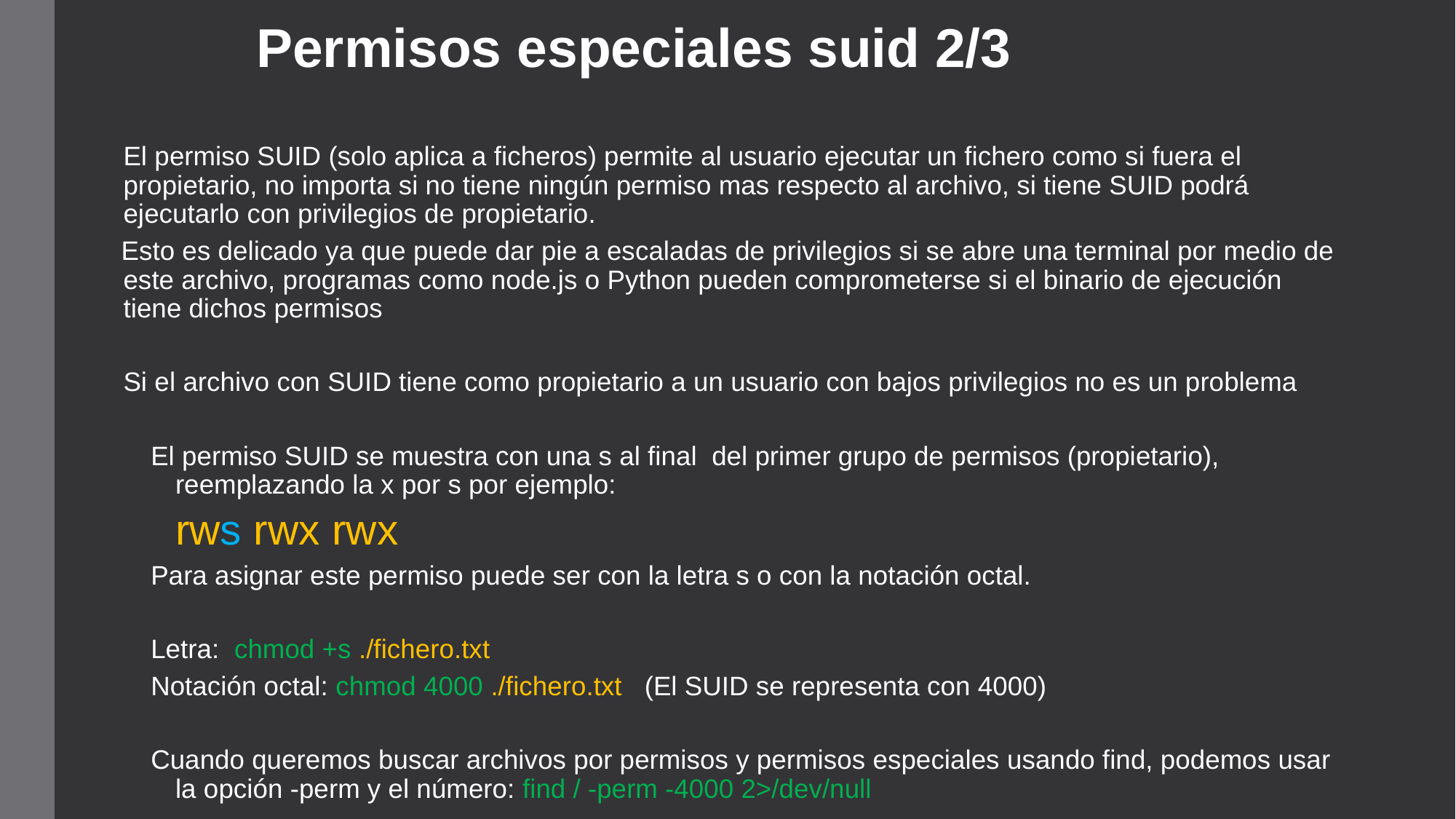

# Permisos especiales suid 2/3

	El permiso SUID (solo aplica a ficheros) permite al usuario ejecutar un fichero como si fuera el propietario, no importa si no tiene ningún permiso mas respecto al archivo, si tiene SUID podrá ejecutarlo con privilegios de propietario.
   Esto es delicado ya que puede dar pie a escaladas de privilegios si se abre una terminal por medio de este archivo, programas como node.js o Python pueden comprometerse si el binario de ejecución tiene dichos permisos

	Si el archivo con SUID tiene como propietario a un usuario con bajos privilegios no es un problema

El permiso SUID se muestra con una s al final  del primer grupo de permisos (propietario), reemplazando la x por s por ejemplo:
					rws rwx rwx
Para asignar este permiso puede ser con la letra s o con la notación octal.

Letra:  chmod +s ./fichero.txt
Notación octal: chmod 4000 ./fichero.txt   (El SUID se representa con 4000)

Cuando queremos buscar archivos por permisos y permisos especiales usando find, podemos usar la opción -perm y el número: find / -perm -4000 2>/dev/null